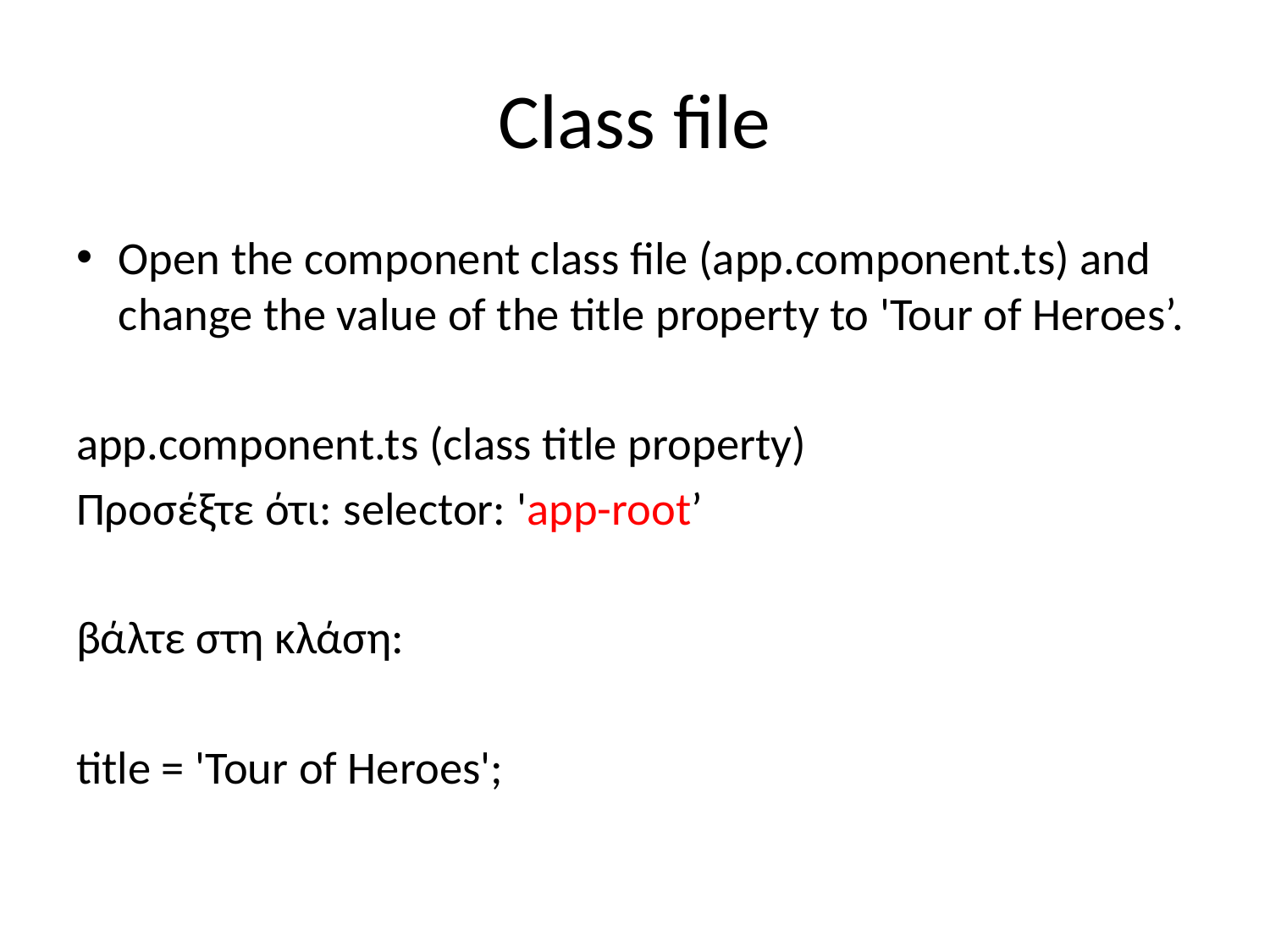

# Class file
Open the component class file (app.component.ts) and change the value of the title property to 'Tour of Heroes’.

app.component.ts (class title property)
Προσέξτε ότι: selector: 'app-root’

βάλτε στη κλάση:

title = 'Tour of Heroes';